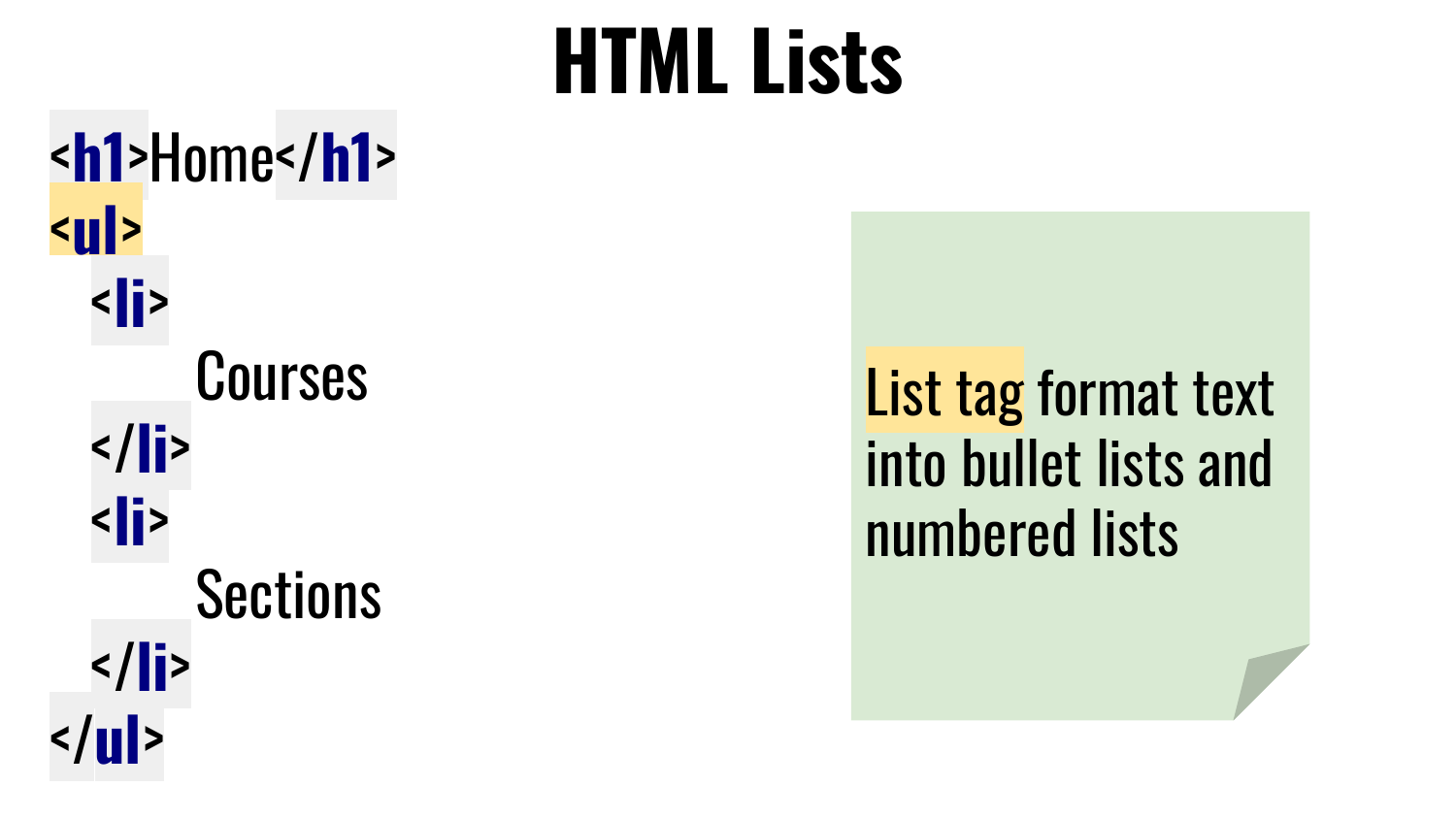

# HTML Lists
<h1>Home</h1>
<ul>
   <li>
	Courses
   </li>
   <li>
	Sections
   </li>
</ul>

List tag format text into bullet lists and numbered lists